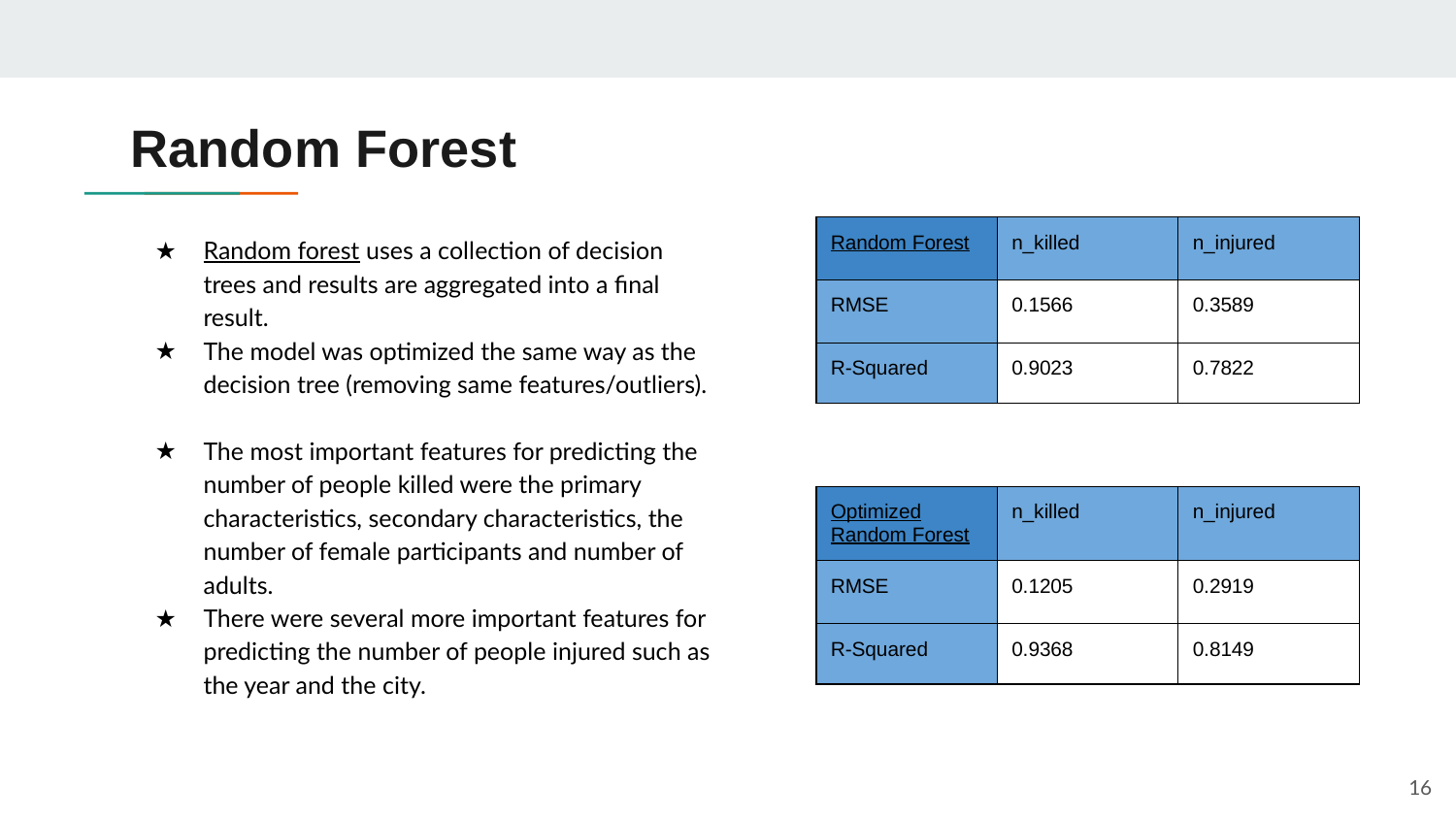

# Random Forest
Random forest uses a collection of decision trees and results are aggregated into a final result.
The model was optimized the same way as the decision tree (removing same features/outliers).
The most important features for predicting the number of people killed were the primary characteristics, secondary characteristics, the number of female participants and number of adults.
There were several more important features for predicting the number of people injured such as the year and the city.
| Random Forest | n\_killed | n\_injured |
| --- | --- | --- |
| RMSE | 0.1566 | 0.3589 |
| R-Squared | 0.9023 | 0.7822 |
| Optimized Random Forest | n\_killed | n\_injured |
| --- | --- | --- |
| RMSE | 0.1205 | 0.2919 |
| R-Squared | 0.9368 | 0.8149 |
16